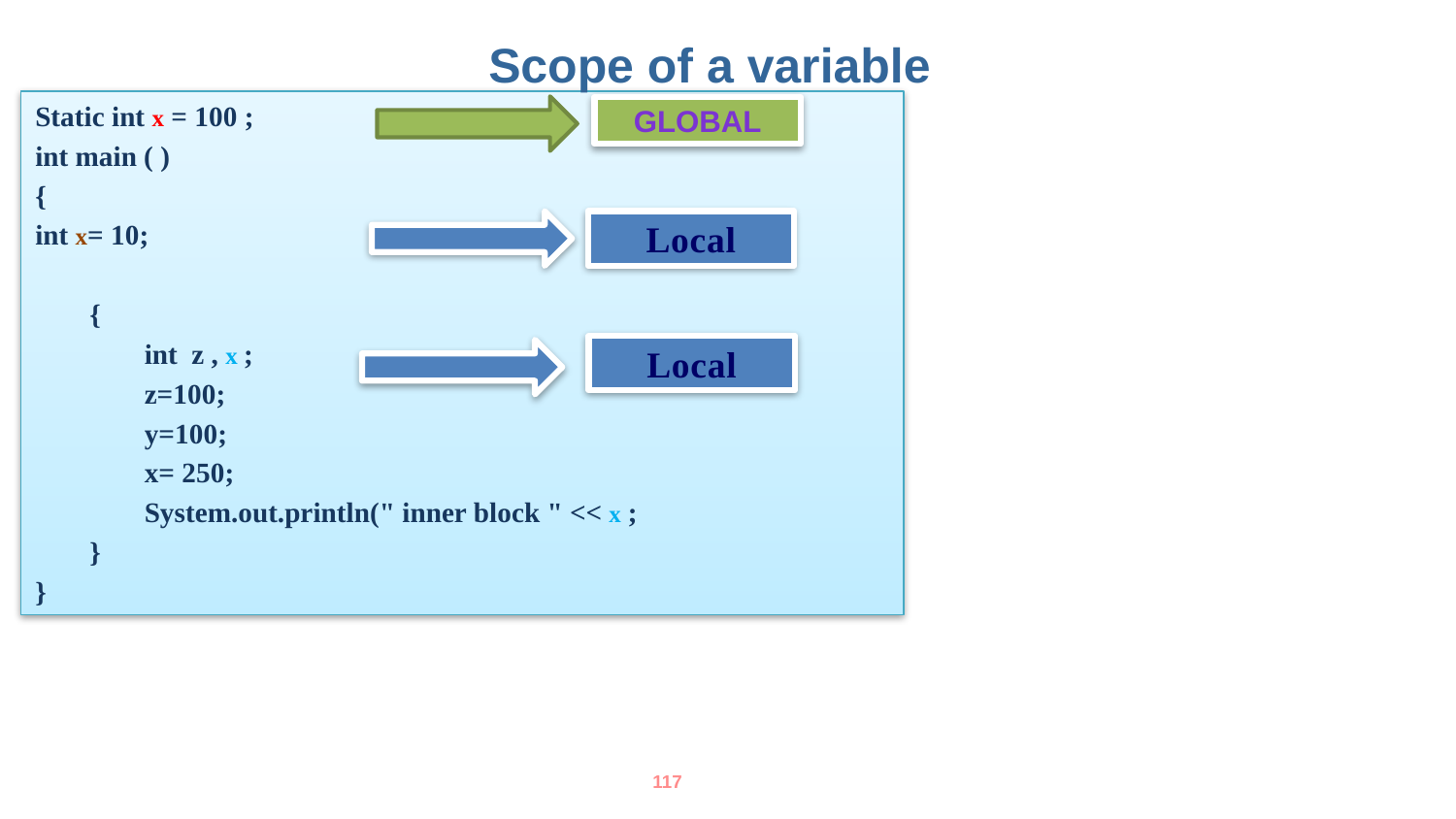

Scope of a variable

Static int x = 100 ;
int main ( )
{
int x= 10;

{
int  z , x ;
z=100;
y=100;
x= 250;
System.out.println(" inner block " << x ;
}
}
Global

Local

Local
117